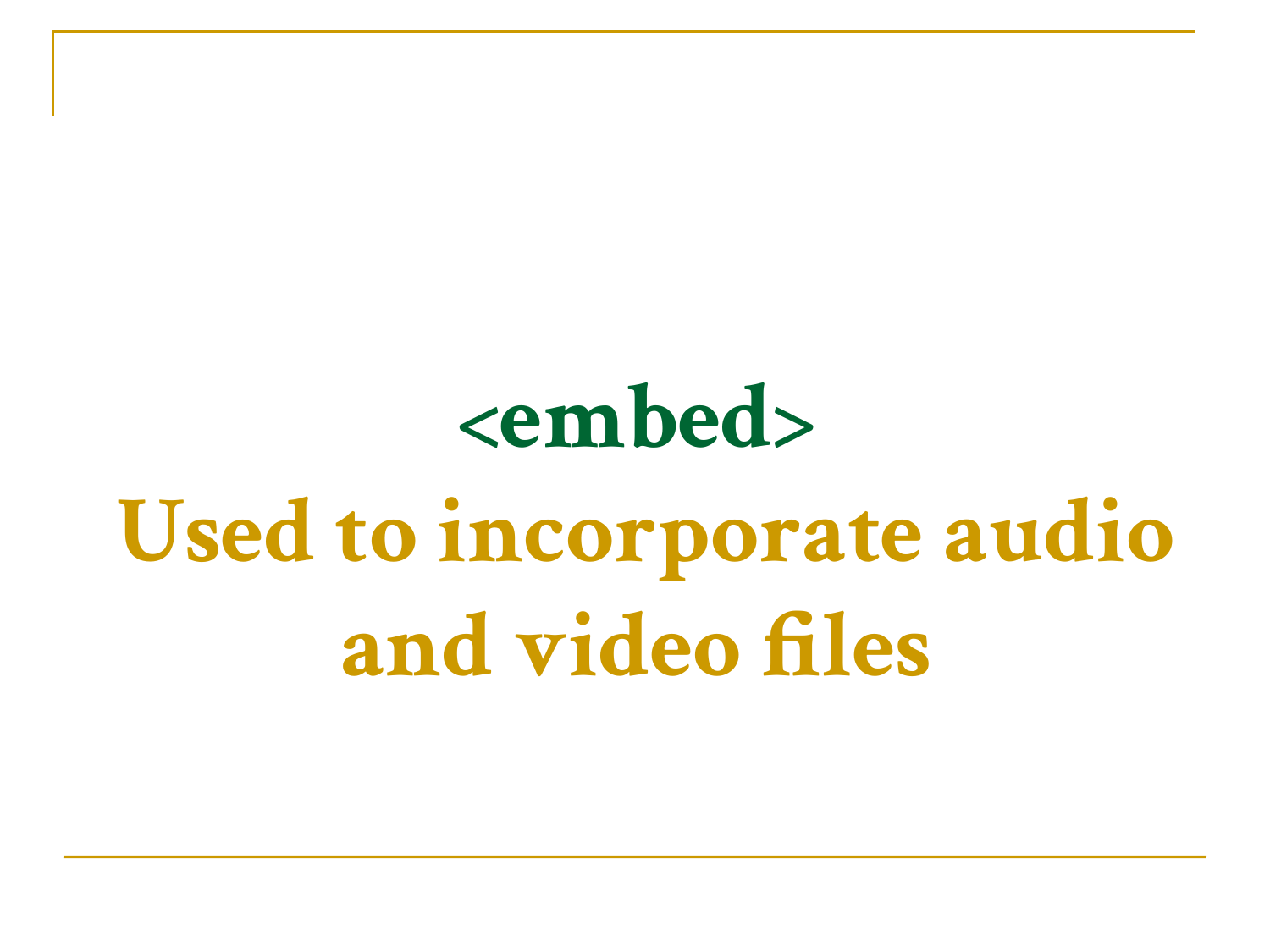

# <embed> Used to incorporate audio and video files